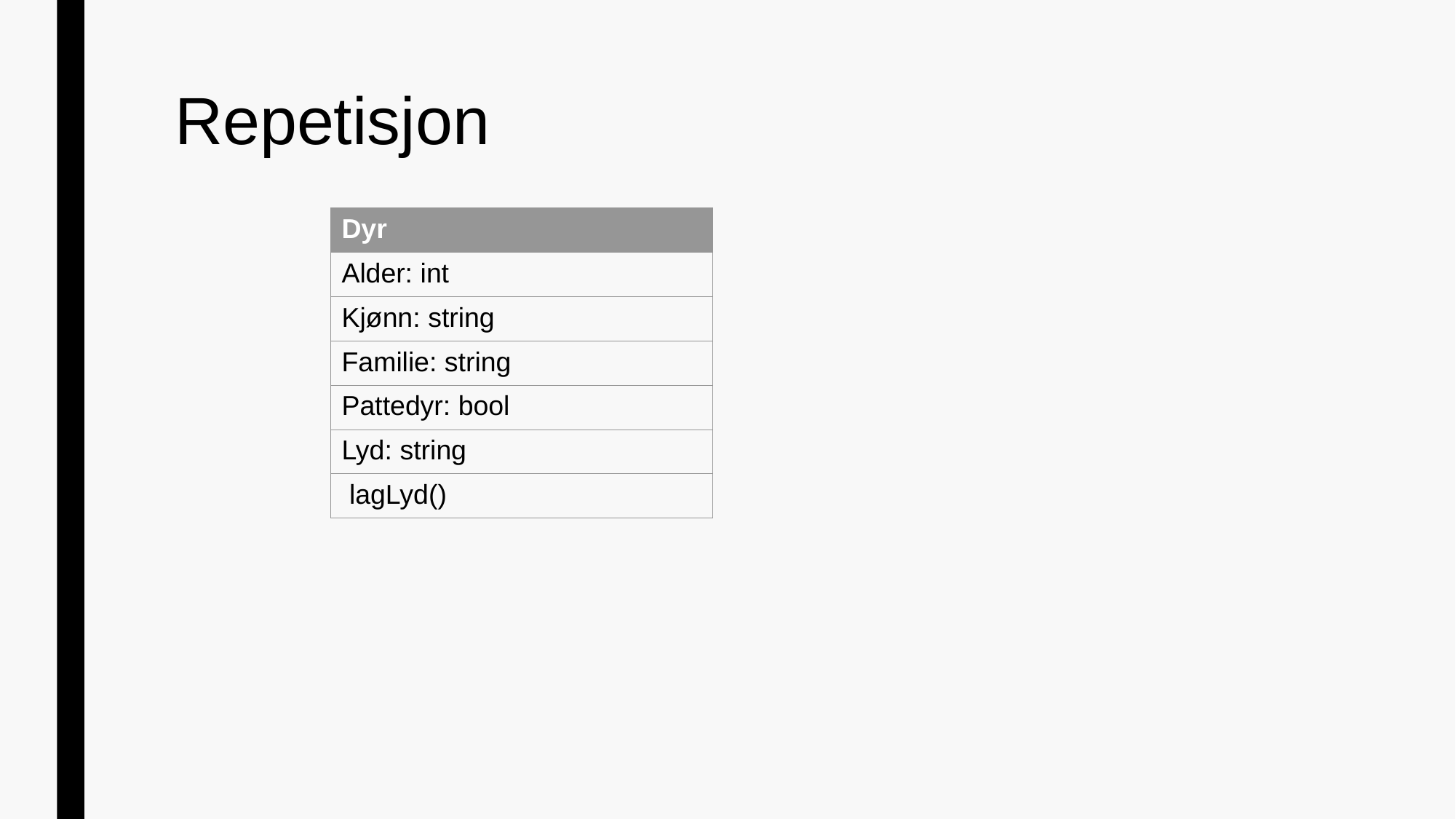

# Repetisjon
| Dyr |
| --- |
| Alder: int |
| Kjønn: string |
| Familie: string |
| Pattedyr: bool |
| Lyd: string |
| lagLyd() |